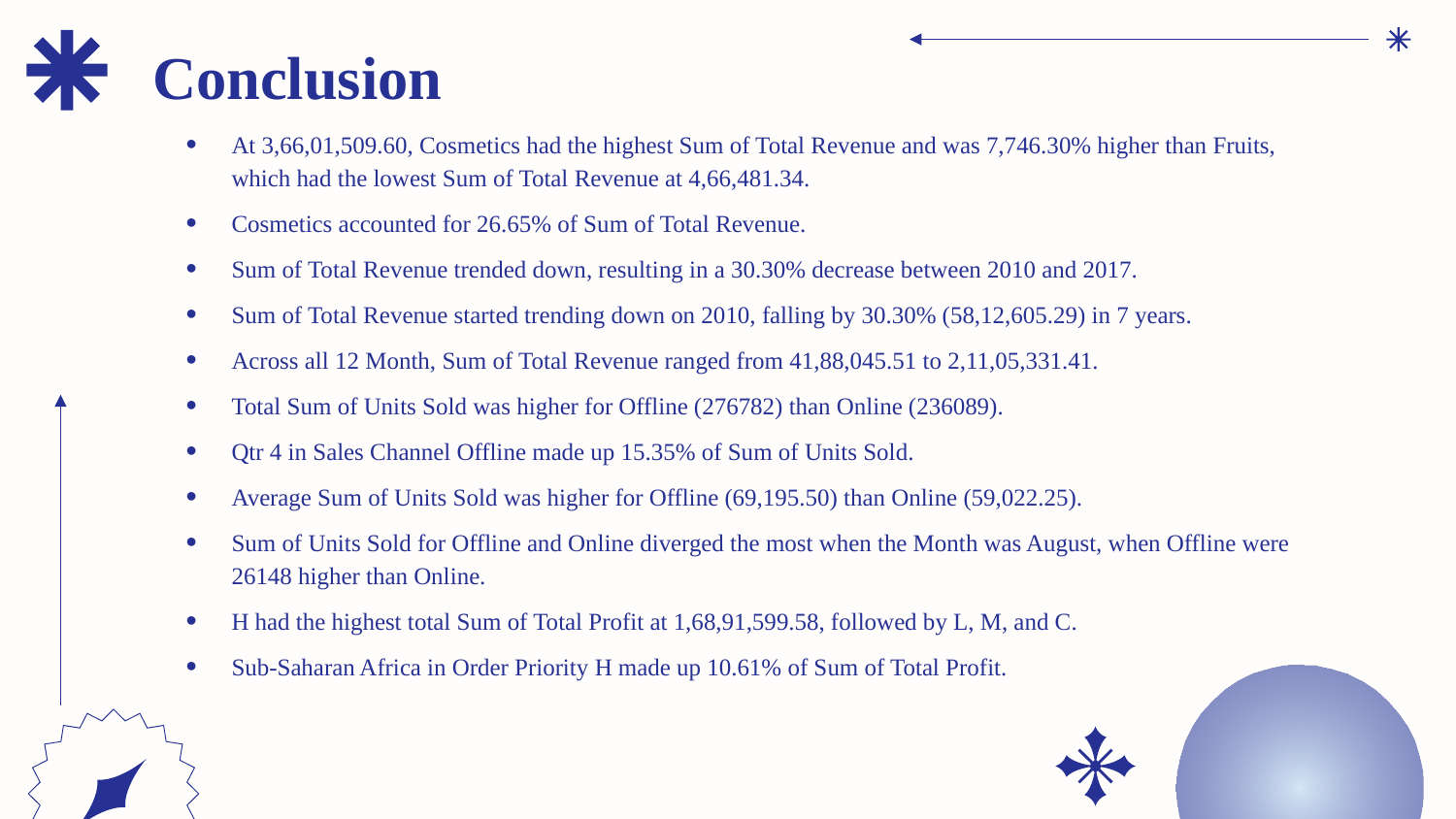

# Conclusion
﻿At 3,66,01,509.60, Cosmetics had the highest Sum of Total Revenue and was 7,746.30% higher than Fruits, which had the lowest Sum of Total Revenue at 4,66,481.34.﻿﻿
﻿﻿Cosmetics accounted for 26.65% of Sum of Total Revenue.﻿﻿
﻿﻿Sum of Total Revenue trended down, resulting in a 30.30% decrease between 2010 and 2017.﻿﻿
﻿﻿Sum of Total Revenue started trending down on 2010, falling by 30.30% (58,12,605.29) in 7 years.﻿﻿
﻿﻿Across all 12 Month, Sum of Total Revenue ranged from 41,88,045.51 to 2,11,05,331.41.﻿
﻿Total Sum of Units Sold was higher for Offline (276782) than Online (236089).﻿﻿
﻿﻿Qtr 4 in Sales Channel Offline made up 15.35% of Sum of Units Sold.﻿﻿
﻿﻿Average Sum of Units Sold was higher for Offline (69,195.50) than Online (59,022.25).﻿﻿
﻿﻿Sum of Units Sold for Offline and Online diverged the most when the Month was August, when Offline were 26148 higher than Online.﻿﻿
﻿H had the highest total Sum of Total Profit at 1,68,91,599.58, followed by L, M, and C.﻿﻿
﻿﻿Sub-Saharan Africa in Order Priority H made up 10.61% of Sum of Total Profit.﻿﻿